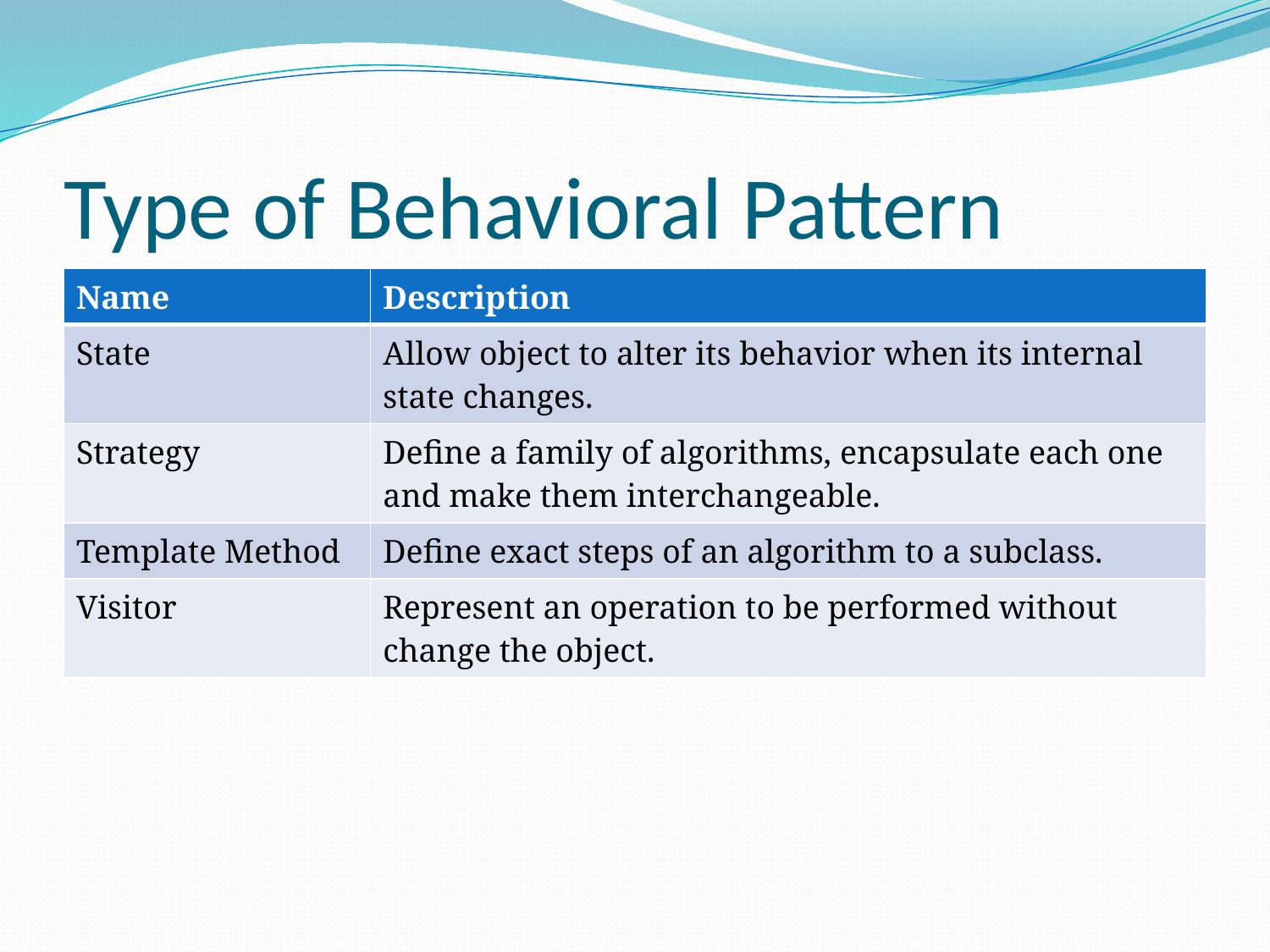

# Type of Behavioral Pattern
| Name | Description |
| --- | --- |
| State | Allow object to alter its behavior when its internal state changes. |
| Strategy | Define a family of algorithms, encapsulate each one and make them interchangeable. |
| Template Method | Define exact steps of an algorithm to a subclass. |
| Visitor | Represent an operation to be performed without change the object. |